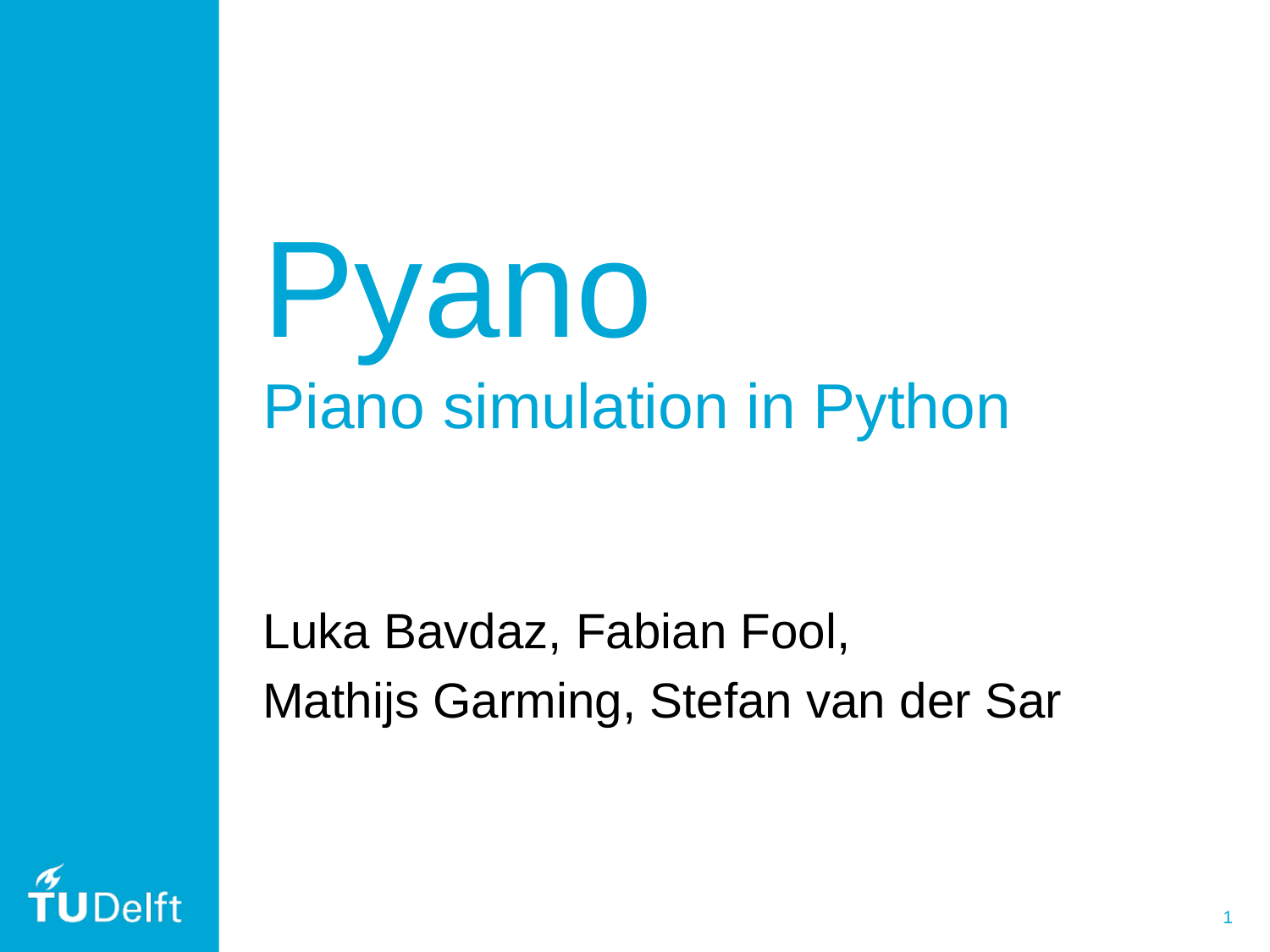

# Pyano Piano simulation in Python
Luka Bavdaz, Fabian Fool,
Mathijs Garming, Stefan van der Sar